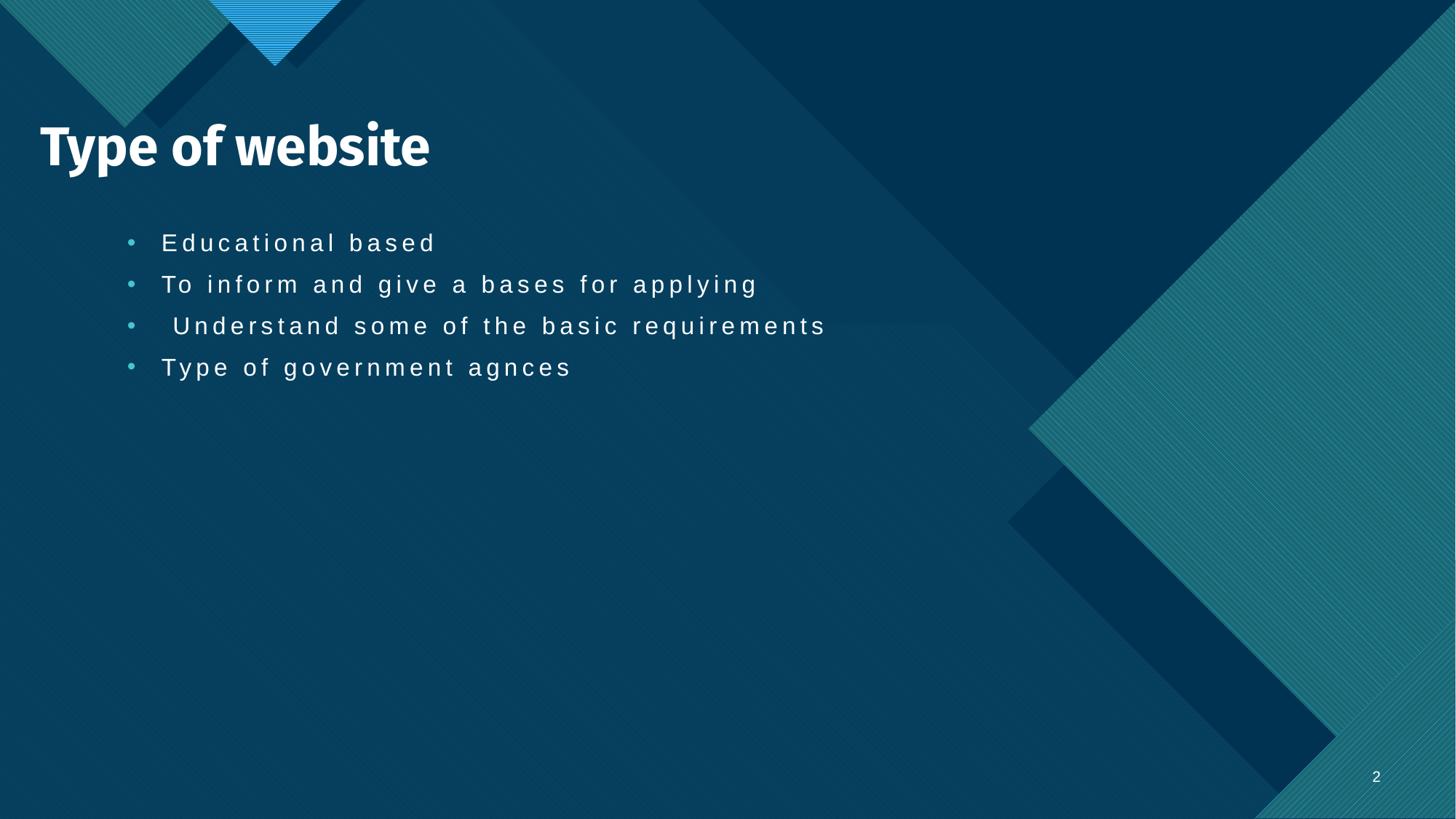

# Type of website
Educational based
To inform and give a bases for applying
 Understand some of the basic requirements
Type of government agnces

2